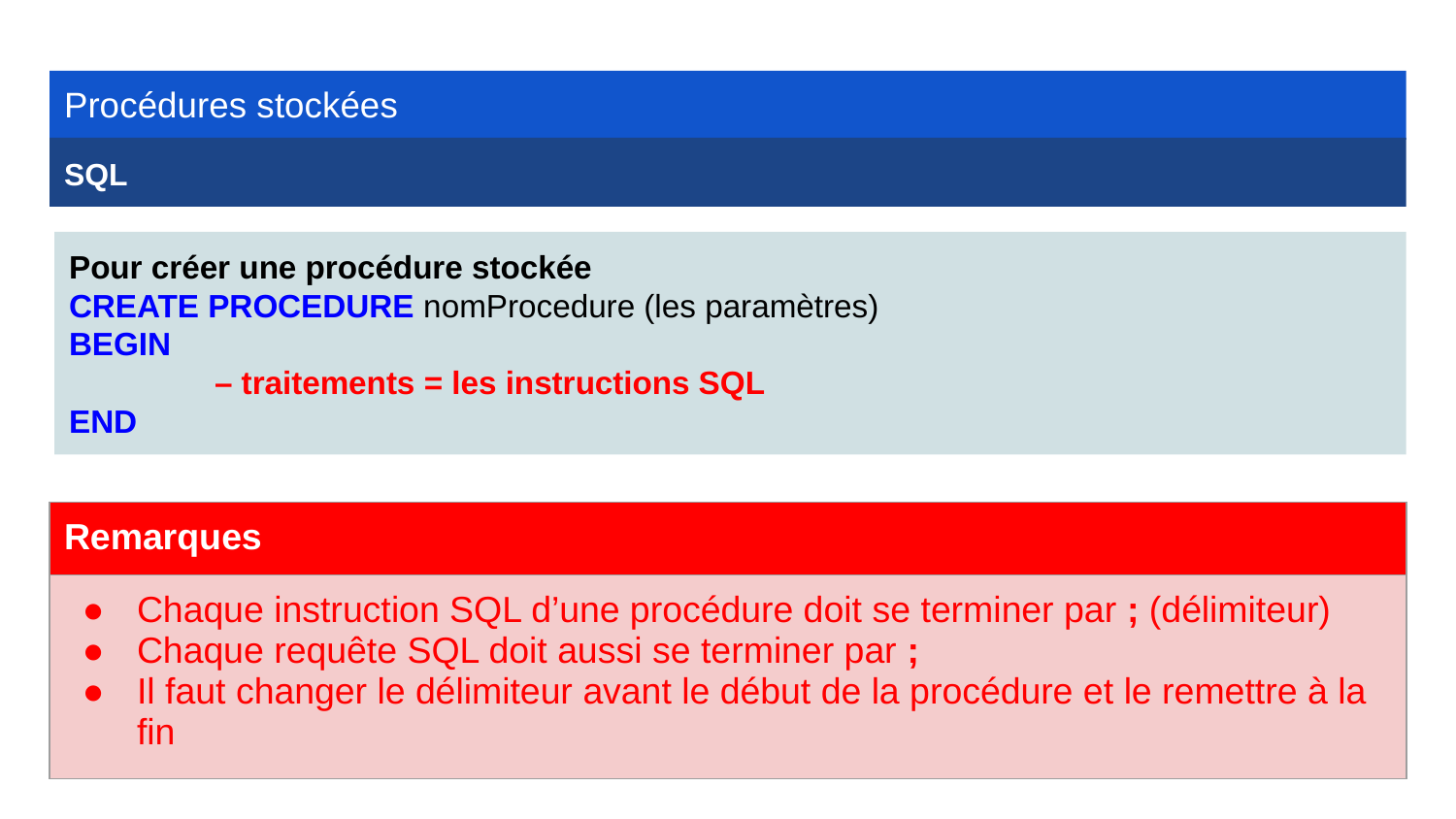

Procédures stockées
SQL
Pour créer une procédure stockée
CREATE PROCEDURE nomProcedure (les paramètres)
BEGIN
	– traitements = les instructions SQL
END
| Remarques |
| --- |
| Chaque instruction SQL d’une procédure doit se terminer par ; (délimiteur) Chaque requête SQL doit aussi se terminer par ; Il faut changer le délimiteur avant le début de la procédure et le remettre à la fin |